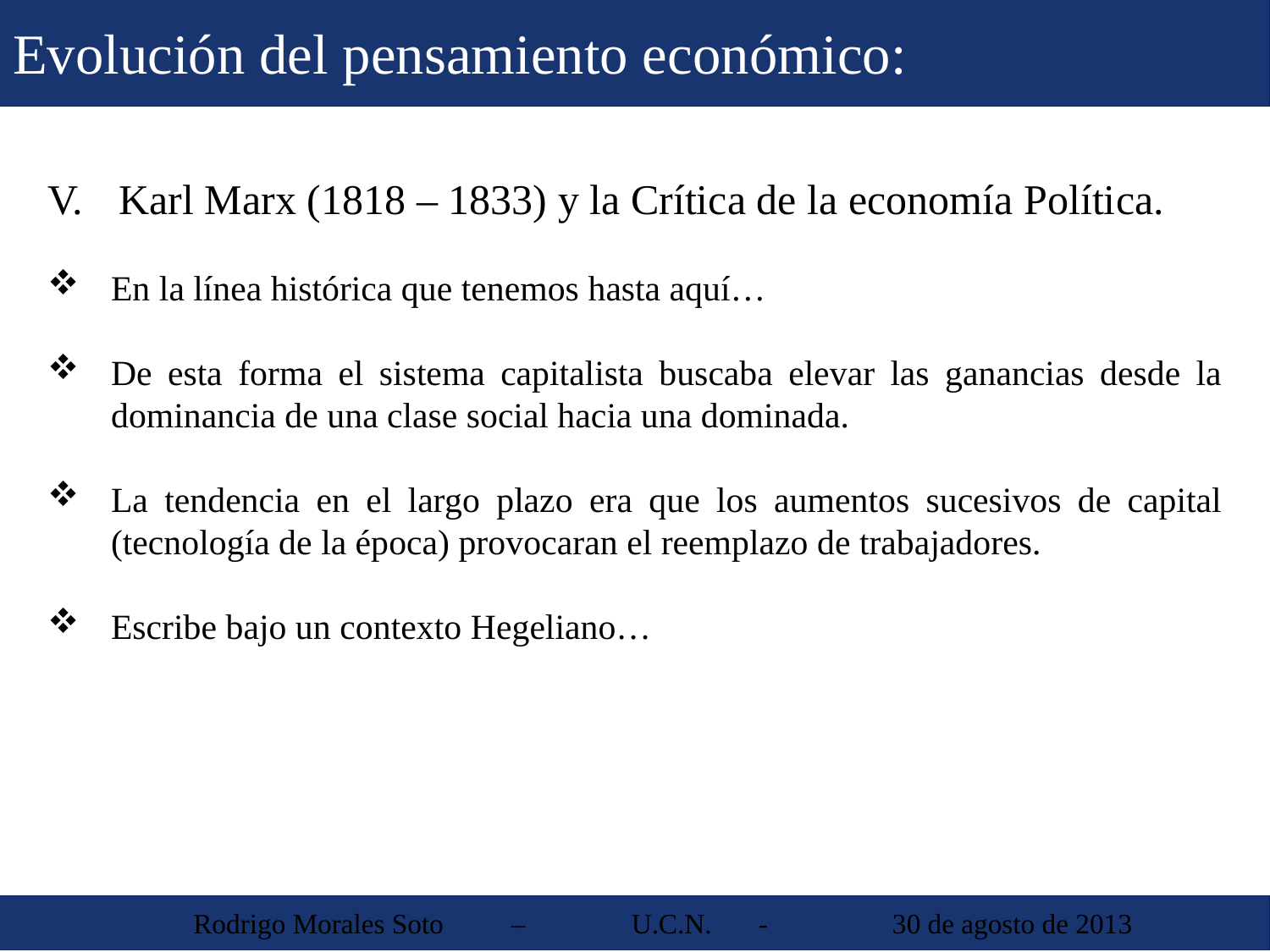

Evolución del pensamiento económico:
Karl Marx (1818 – 1833) y la Crítica de la economía Política.

En la línea histórica que tenemos hasta aquí…

De esta forma el sistema capitalista buscaba elevar las ganancias desde la dominancia de una clase social hacia una dominada.

La tendencia en el largo plazo era que los aumentos sucesivos de capital (tecnología de la época) provocaran el reemplazo de trabajadores.

Escribe bajo un contexto Hegeliano…

          Rodrigo Morales Soto	 – 	U.C.N. 	-	 30 de agosto de 2013